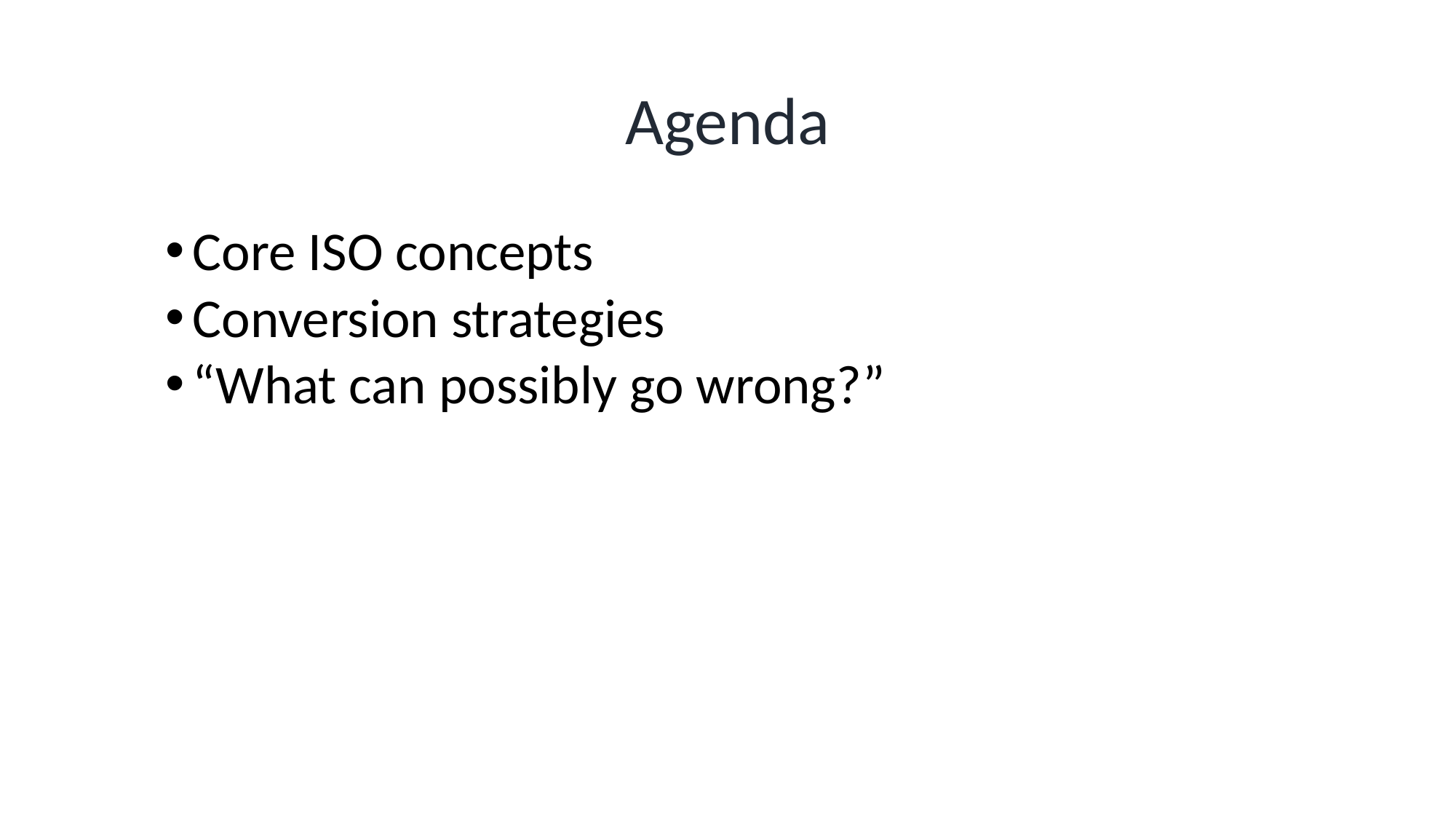

# Agenda
Core ISO concepts
Conversion strategies
“What can possibly go wrong?”